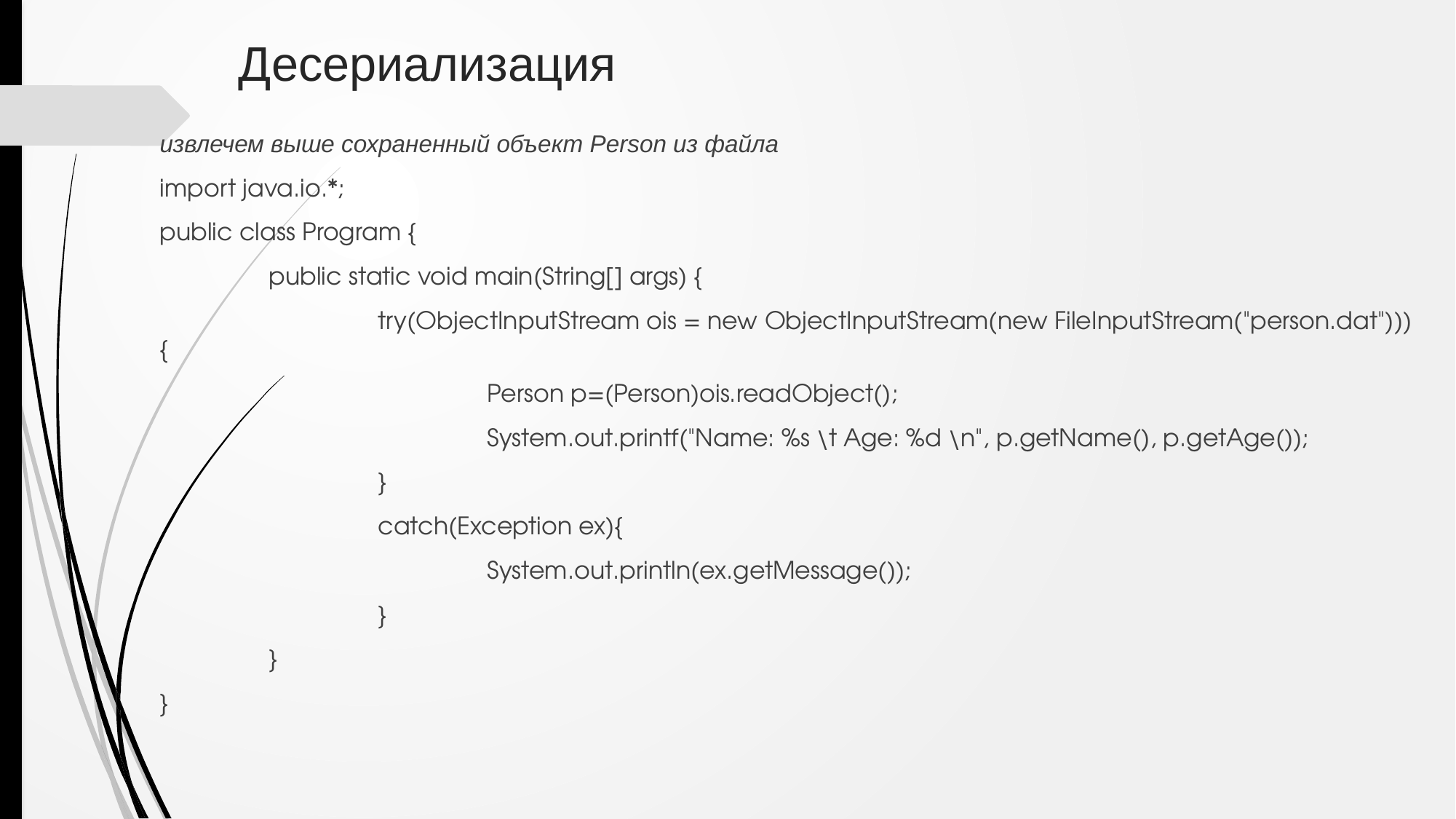

# Десериализация
извлечем выше сохраненный объект Person из файла
import java.io.*;
public class Program {
	public static void main(String[] args) {
		try(ObjectInputStream ois = new ObjectInputStream(new FileInputStream("person.dat"))) {
			Person p=(Person)ois.readObject();
			System.out.printf("Name: %s \t Age: %d \n", p.getName(), p.getAge());
		}
		catch(Exception ex){
			System.out.println(ex.getMessage());
		}
	}
}